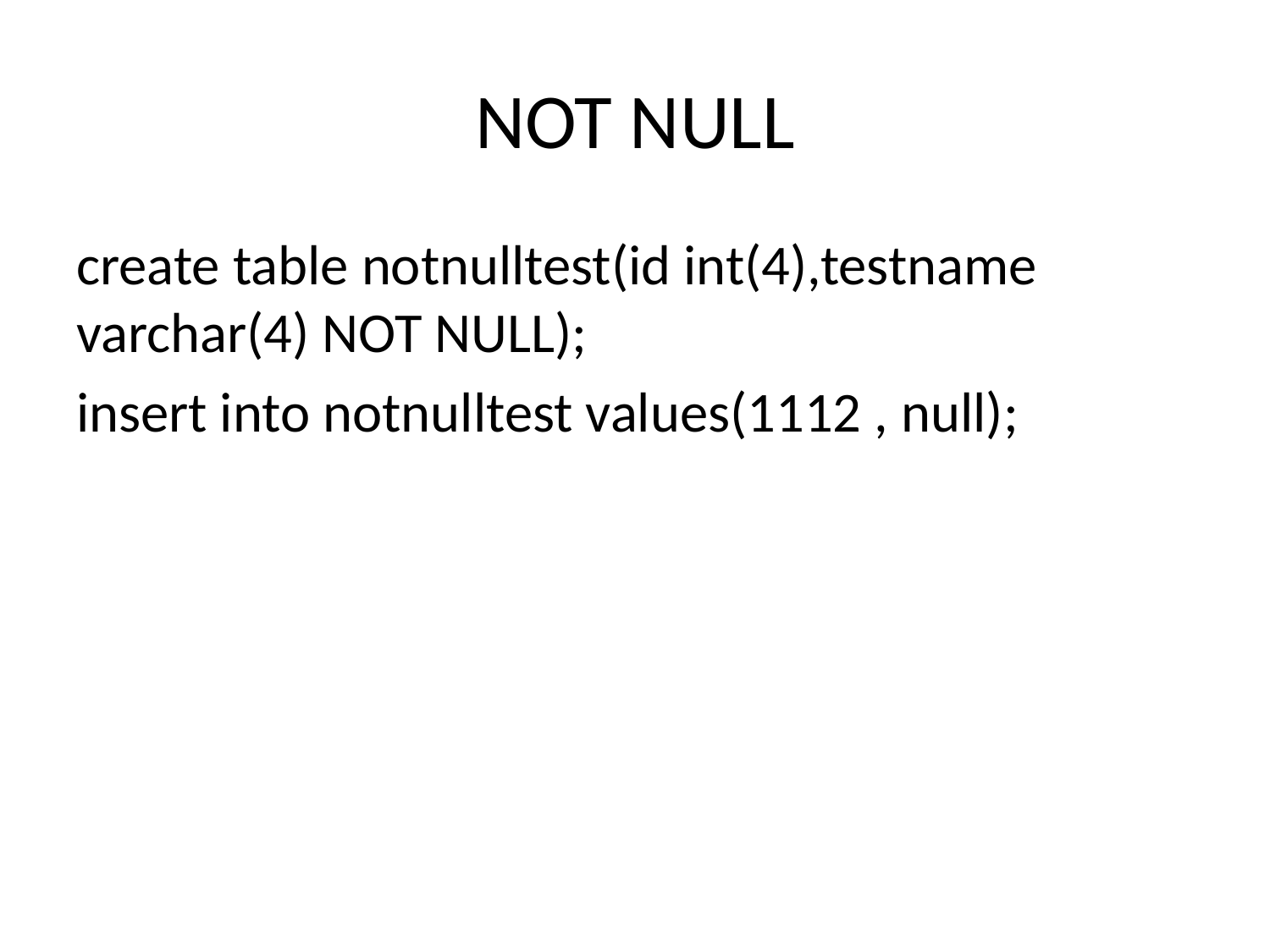

# NOT NULL
create table notnulltest(id int(4),testname varchar(4) NOT NULL);
insert into notnulltest values(1112 , null);